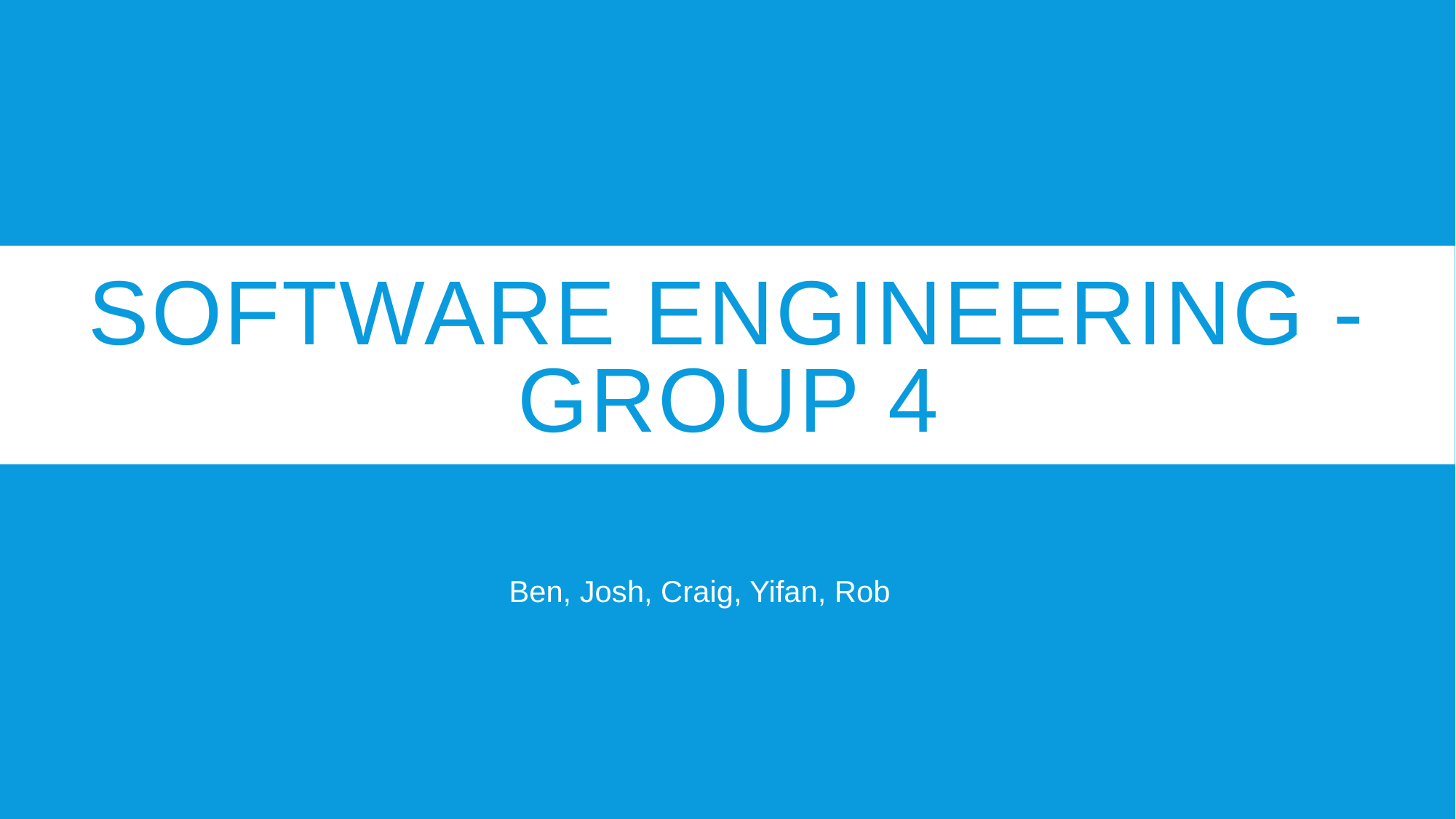

# Software Engineering - Group 4
Ben, Josh, Craig, Yifan, Rob